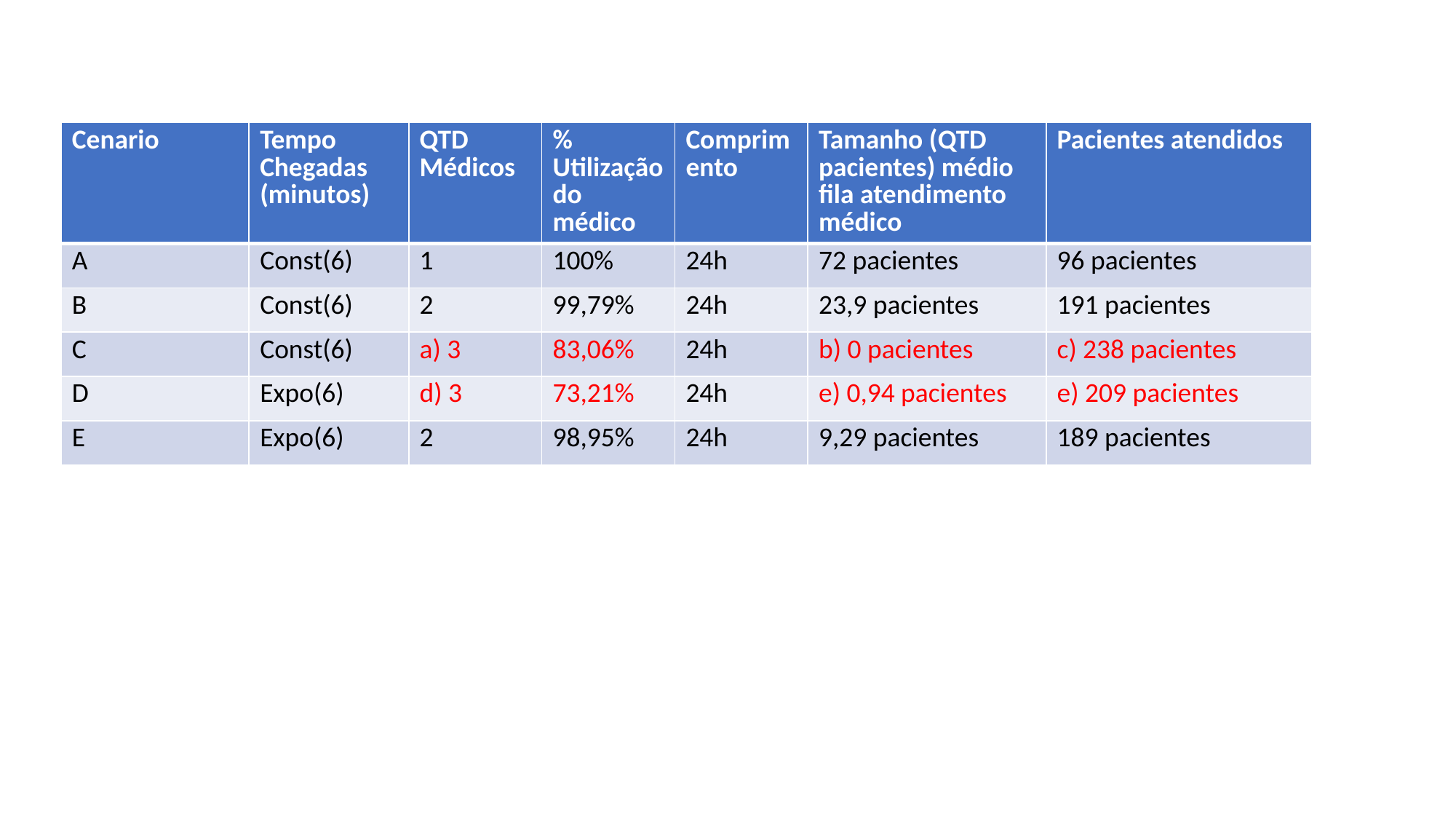

#
| Cenario | Tempo Chegadas (minutos) | QTD Médicos | % Utilização do médico | Comprimento | Tamanho (QTD pacientes) médio fila atendimento médico | Pacientes atendidos |
| --- | --- | --- | --- | --- | --- | --- |
| A | Const(6) | 1 | 100% | 24h | 72 pacientes | 96 pacientes |
| B | Const(6) | 2 | 99,79% | 24h | 23,9 pacientes | 191 pacientes |
| C | Const(6) | a) 3 | 83,06% | 24h | b) 0 pacientes | c) 238 pacientes |
| D | Expo(6) | d) 3 | 73,21% | 24h | e) 0,94 pacientes | e) 209 pacientes |
| E | Expo(6) | 2 | 98,95% | 24h | 9,29 pacientes | 189 pacientes |